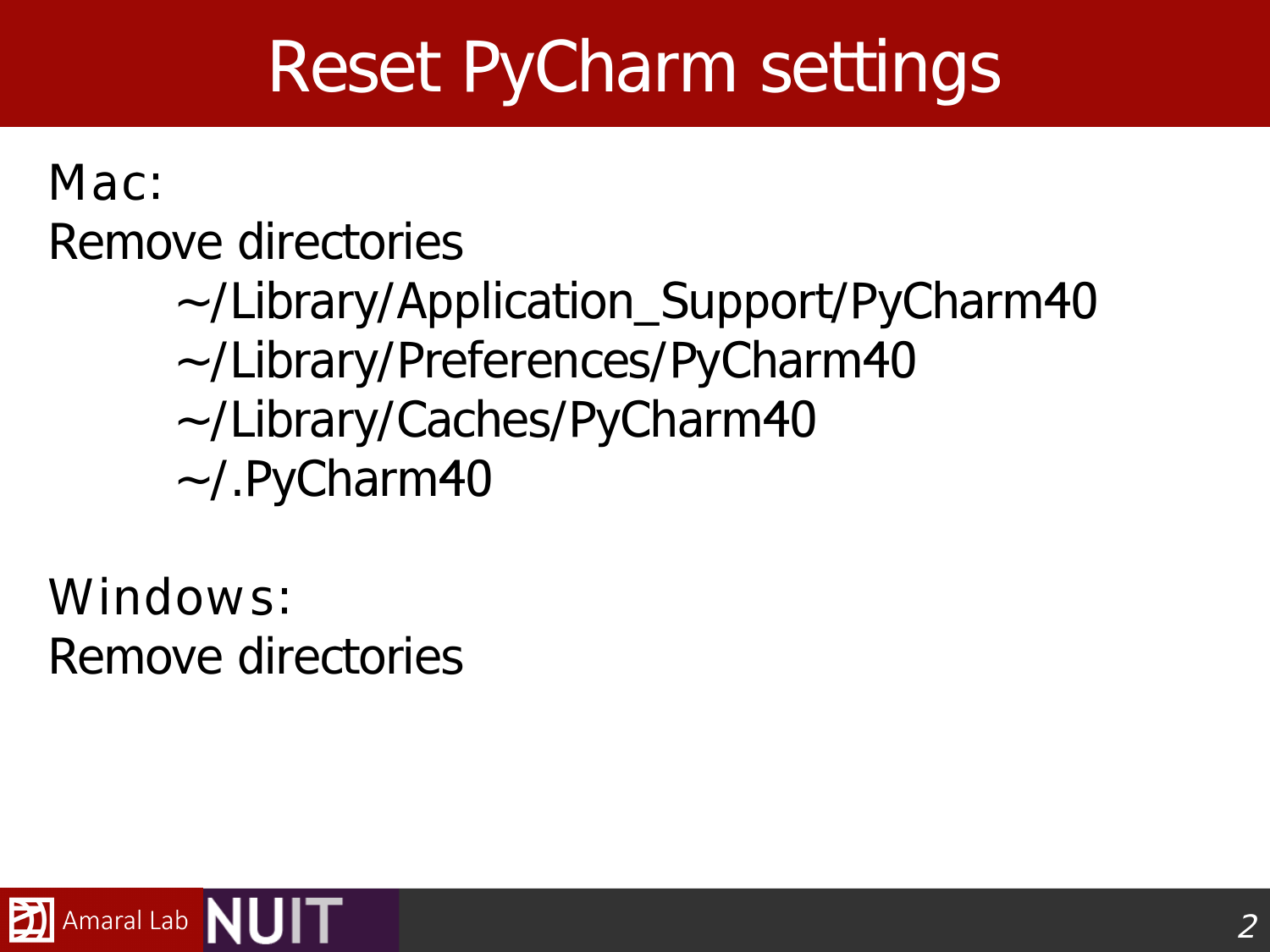

# Reset PyCharm settings
Mac:
Remove directories
	~/Library/Application_Support/PyCharm40
	~/Library/Preferences/PyCharm40
	~/Library/Caches/PyCharm40
	~/.PyCharm40

Windows:
Remove directories